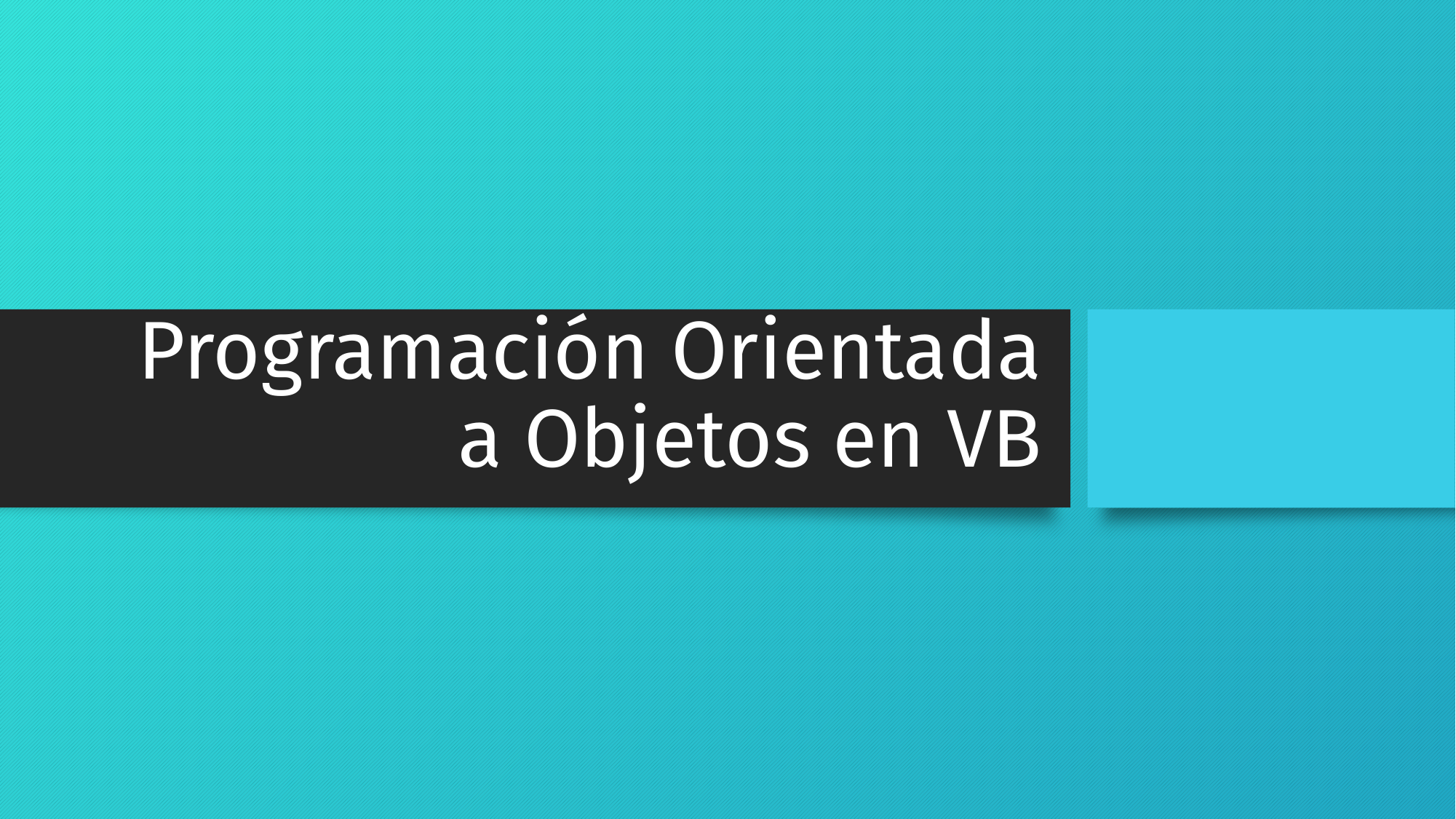

# Programación Orientada a Objetos en VB